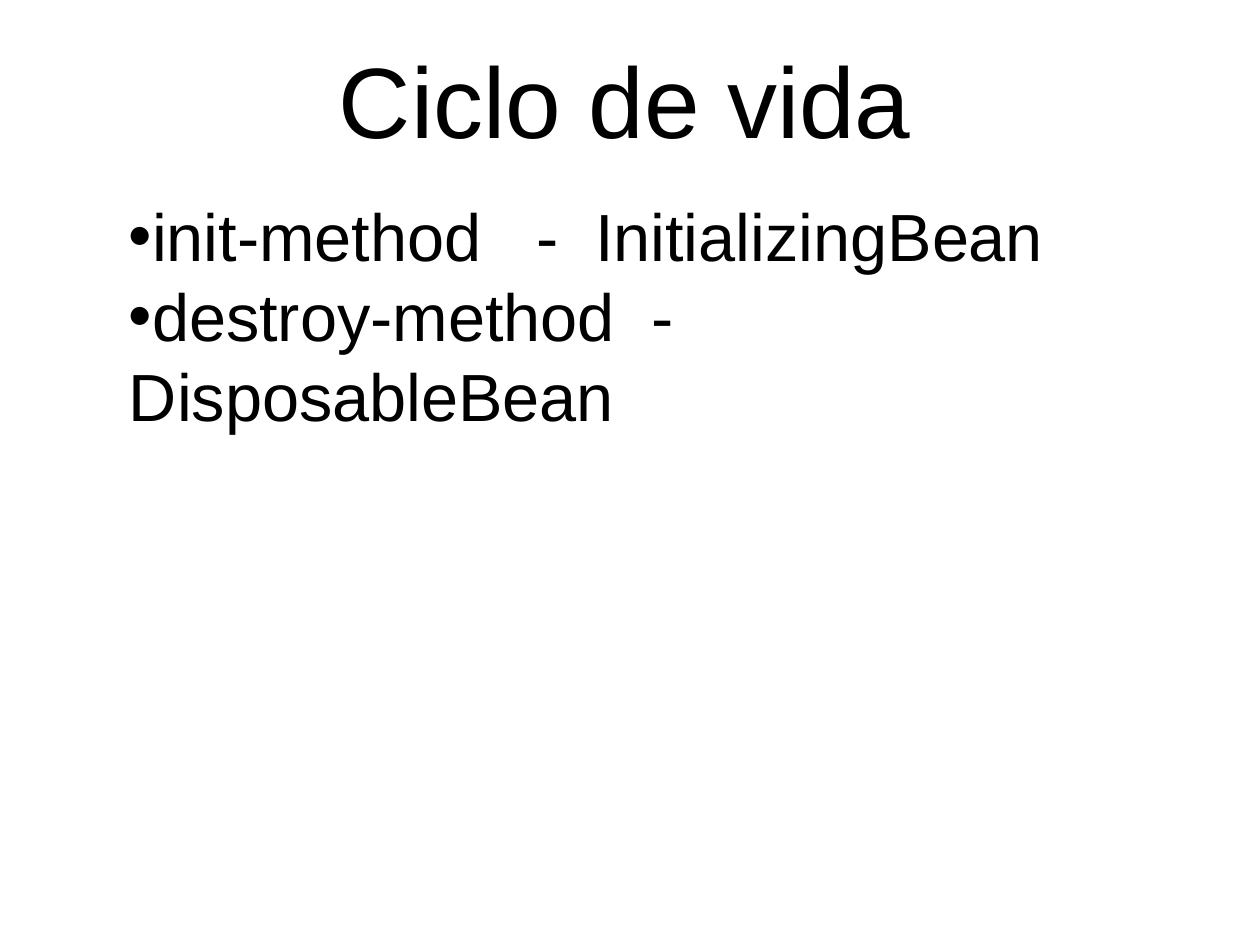

# Ciclo de vida
init-method   -  InitializingBean
destroy-method  -  DisposableBean